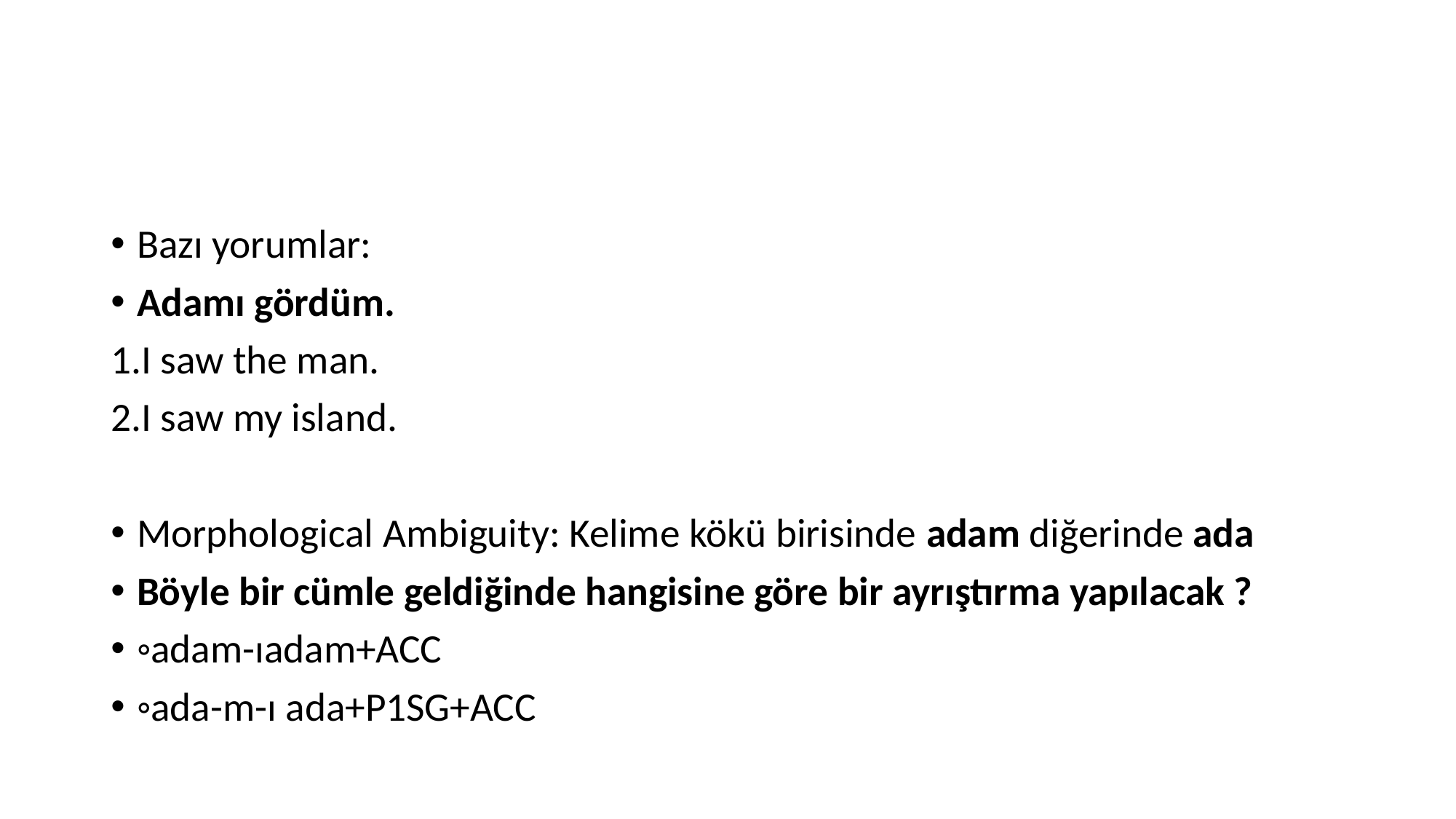

#
Bazı yorumlar:
Adamı gördüm.
1.I saw the man.
2.I saw my island.

Morphological Ambiguity: Kelime kökü birisinde adam diğerinde ada
Böyle bir cümle geldiğinde hangisine göre bir ayrıştırma yapılacak ?
◦adam-ıadam+ACC
◦ada-m-ı ada+P1SG+ACC